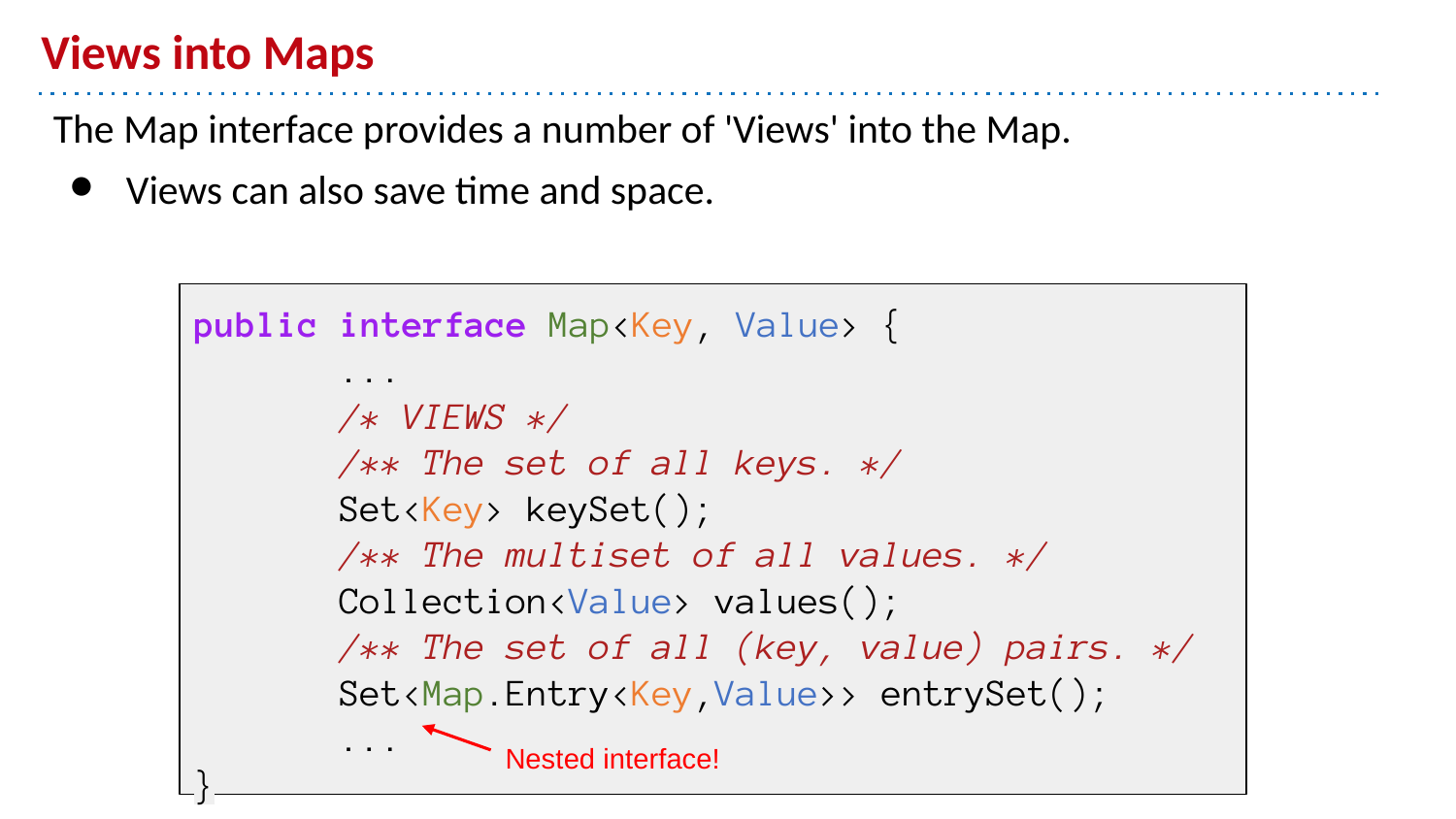

# Views into Maps
The Map interface provides a number of 'Views' into the Map.
Views can also save time and space.
public interface Map<Key, Value> {
	...
	/* VIEWS */
	/** The set of all keys. */
	Set<Key> keySet();
	/** The multiset of all values. */
	Collection<Value> values();
	/** The set of all (key, value) pairs. */
	Set<Map.Entry<Key,Value>> entrySet();
	...
}

Nested interface!